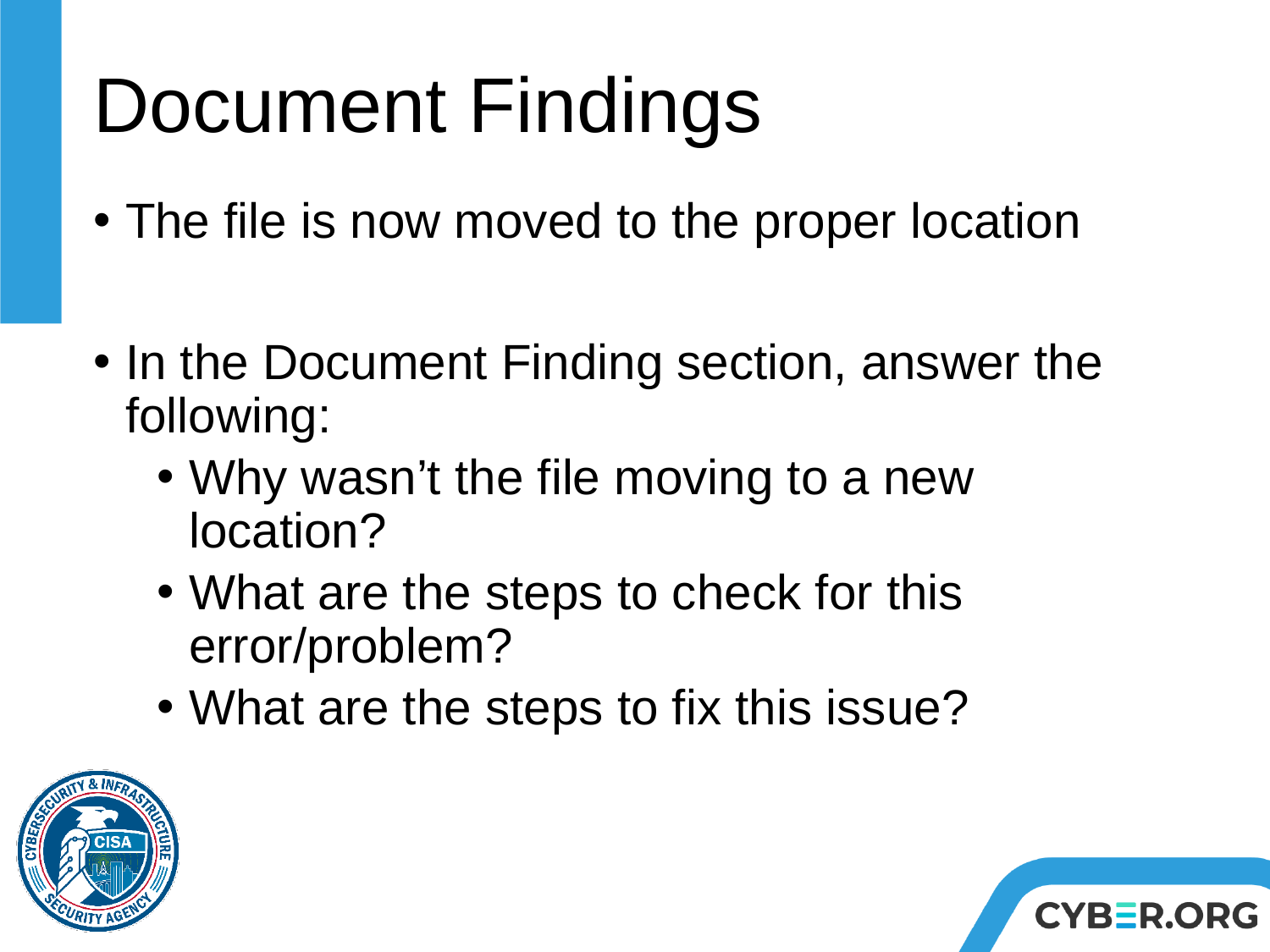

# Document Findings
The file is now moved to the proper location

In the Document Finding section, answer the following:
Why wasn’t the file moving to a new location?
What are the steps to check for this error/problem?
What are the steps to fix this issue?